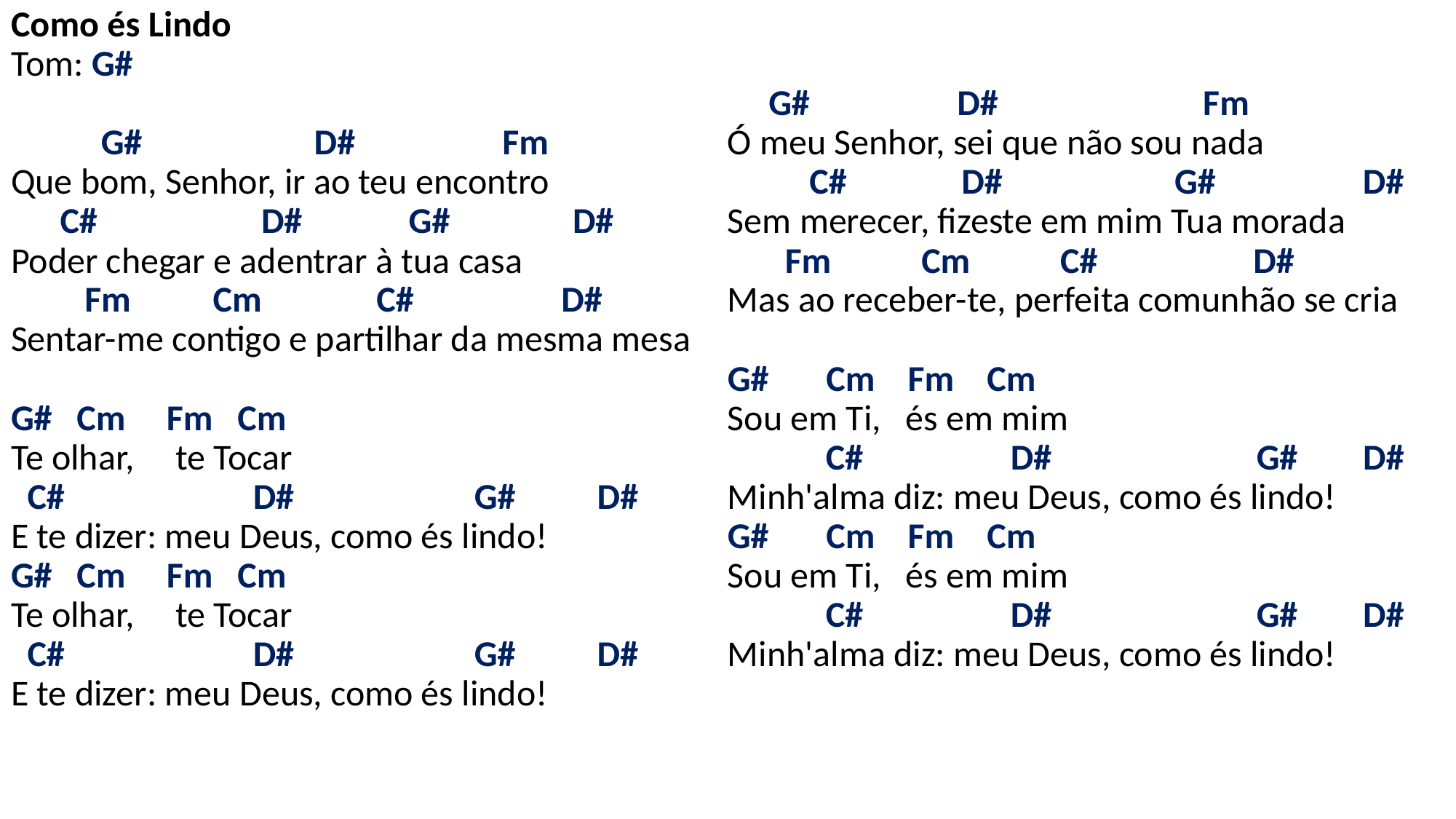

# Como és Lindo Tom: G# G#                     D#                  Fm Que bom, Senhor, ir ao teu encontro C#                    D#             G#               D# Poder chegar e adentrar à tua casa Fm          Cm              C#                  D# Sentar-me contigo e partilhar da mesma mesa   G#   Cm     Fm   Cm Te olhar,     te Tocar C#                       D#                      G#          D# E te dizer: meu Deus, como és lindo! G#   Cm     Fm   Cm Te olhar,     te Tocar C#                       D#                      G#          D# E te dizer: meu Deus, como és lindo!   G#                  D#                         Fm Ó meu Senhor, sei que não sou nada C#              D#                     G#                  D# Sem merecer, fizeste em mim Tua morada Fm           Cm           C#                   D# Mas ao receber-te, perfeita comunhão se cria   G#       Cm    Fm    Cm Sou em Ti,   és em mim C#                  D#                         G#        D# Minh'alma diz: meu Deus, como és lindo! G#       Cm    Fm    Cm Sou em Ti,   és em mim C#                  D#                         G#        D# Minh'alma diz: meu Deus, como és lindo!